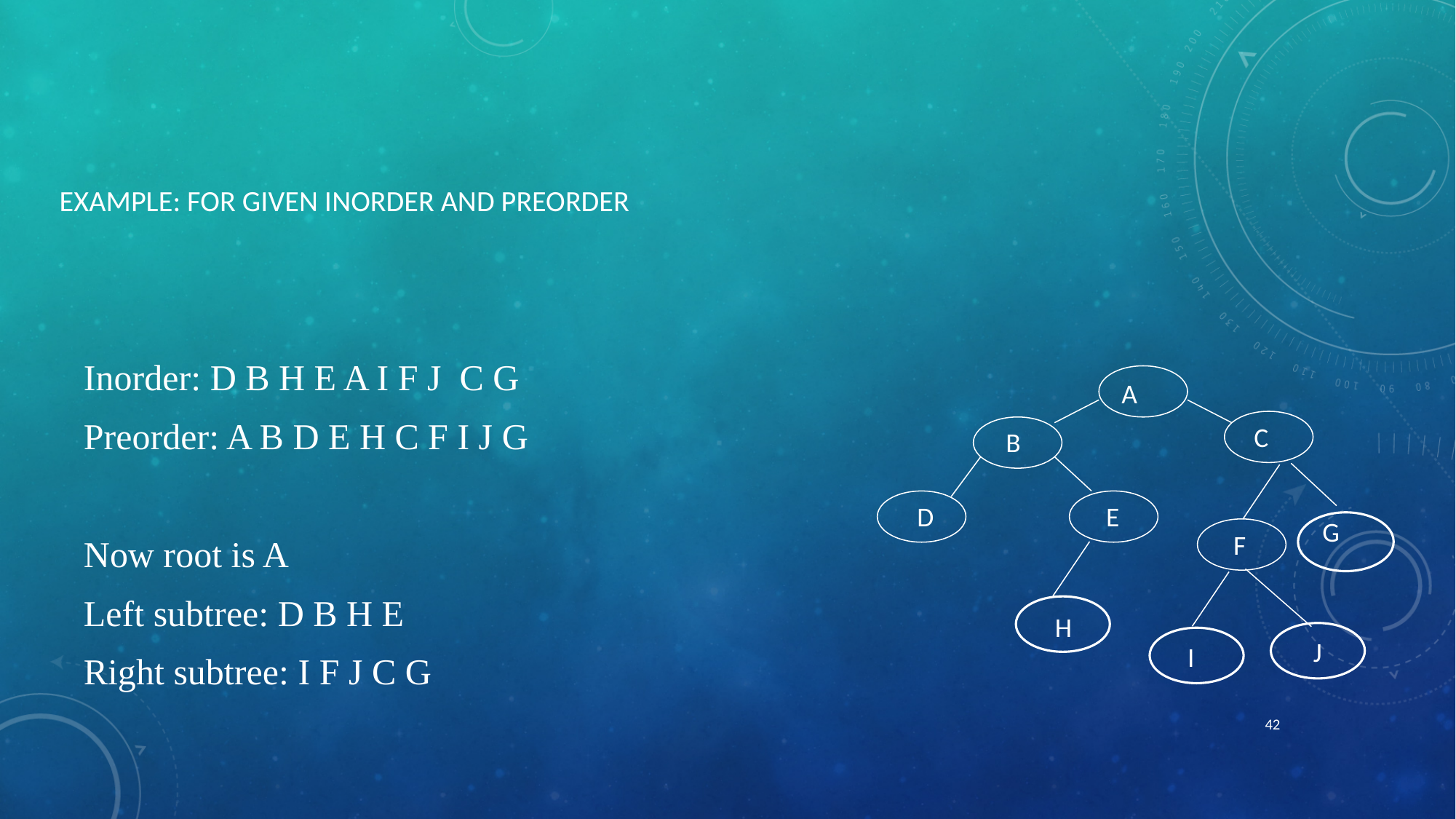

# Example: For Given Inorder and Preorder
Inorder: D B H E A I F J  C G
Preorder: A B D E H C F I J G

Now root is A
Left subtree: D B H E
Right subtree: I F J C G

  A

    C

  B

    E
 D

    F

    G

H

J
I
42